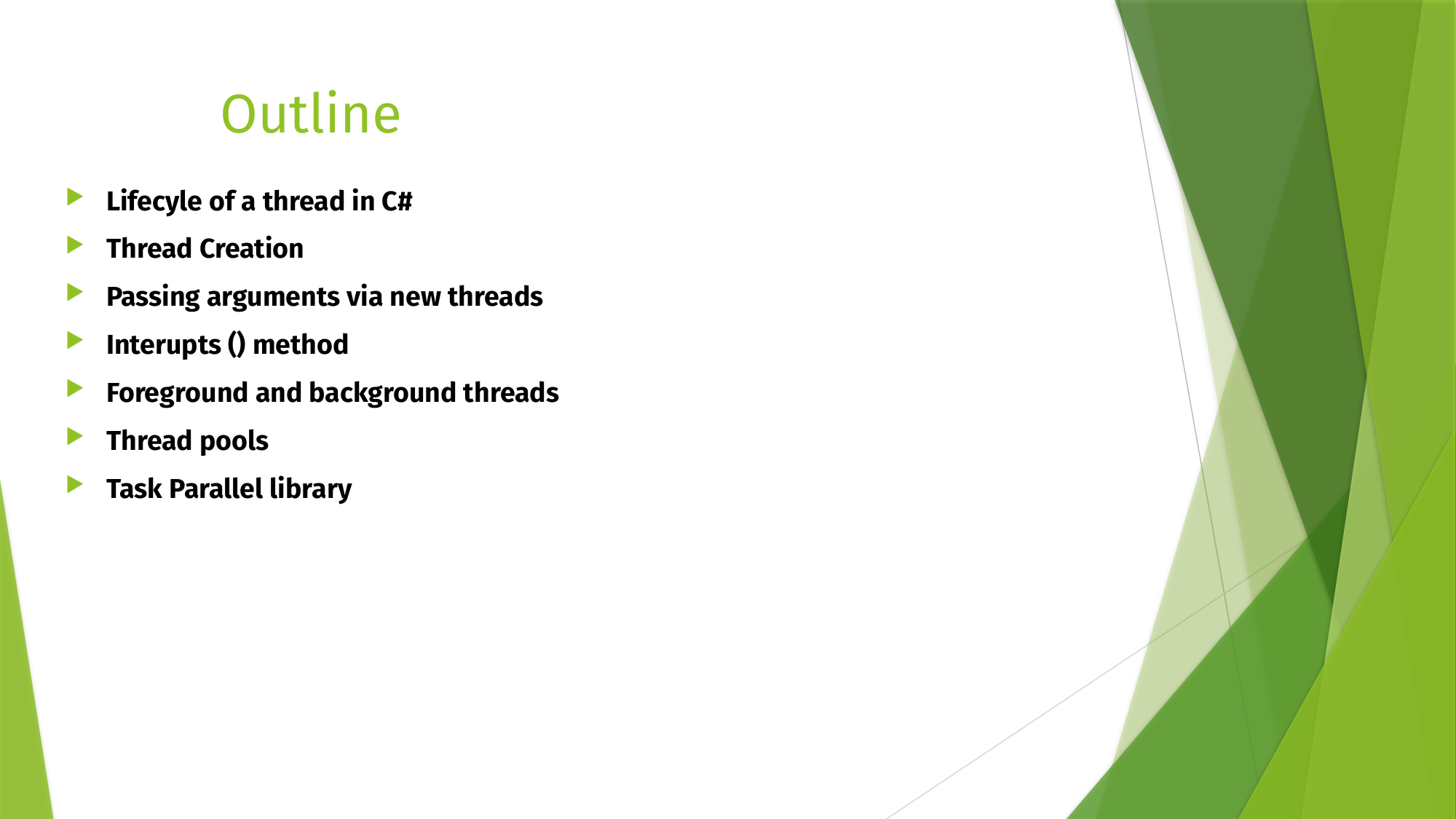

# Outline
Lifecyle of a thread in C#
Thread Creation
Passing arguments via new threads
Interupts () method
Foreground and background threads
Thread pools
Task Parallel library